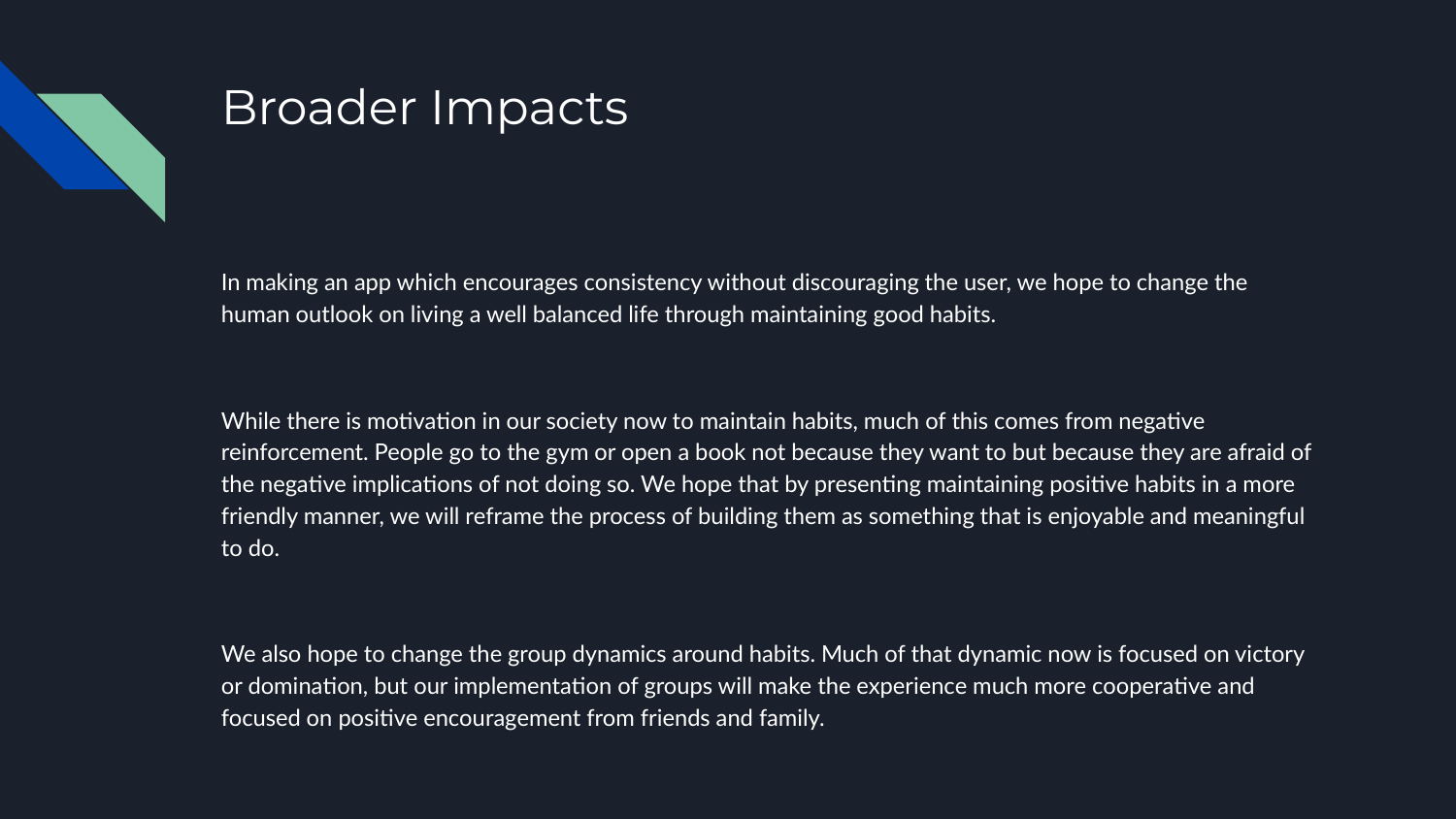

# Broader Impacts
In making an app which encourages consistency without discouraging the user, we hope to change the human outlook on living a well balanced life through maintaining good habits.

While there is motivation in our society now to maintain habits, much of this comes from negative reinforcement. People go to the gym or open a book not because they want to but because they are afraid of the negative implications of not doing so. We hope that by presenting maintaining positive habits in a more friendly manner, we will reframe the process of building them as something that is enjoyable and meaningful to do.

We also hope to change the group dynamics around habits. Much of that dynamic now is focused on victory or domination, but our implementation of groups will make the experience much more cooperative and focused on positive encouragement from friends and family.